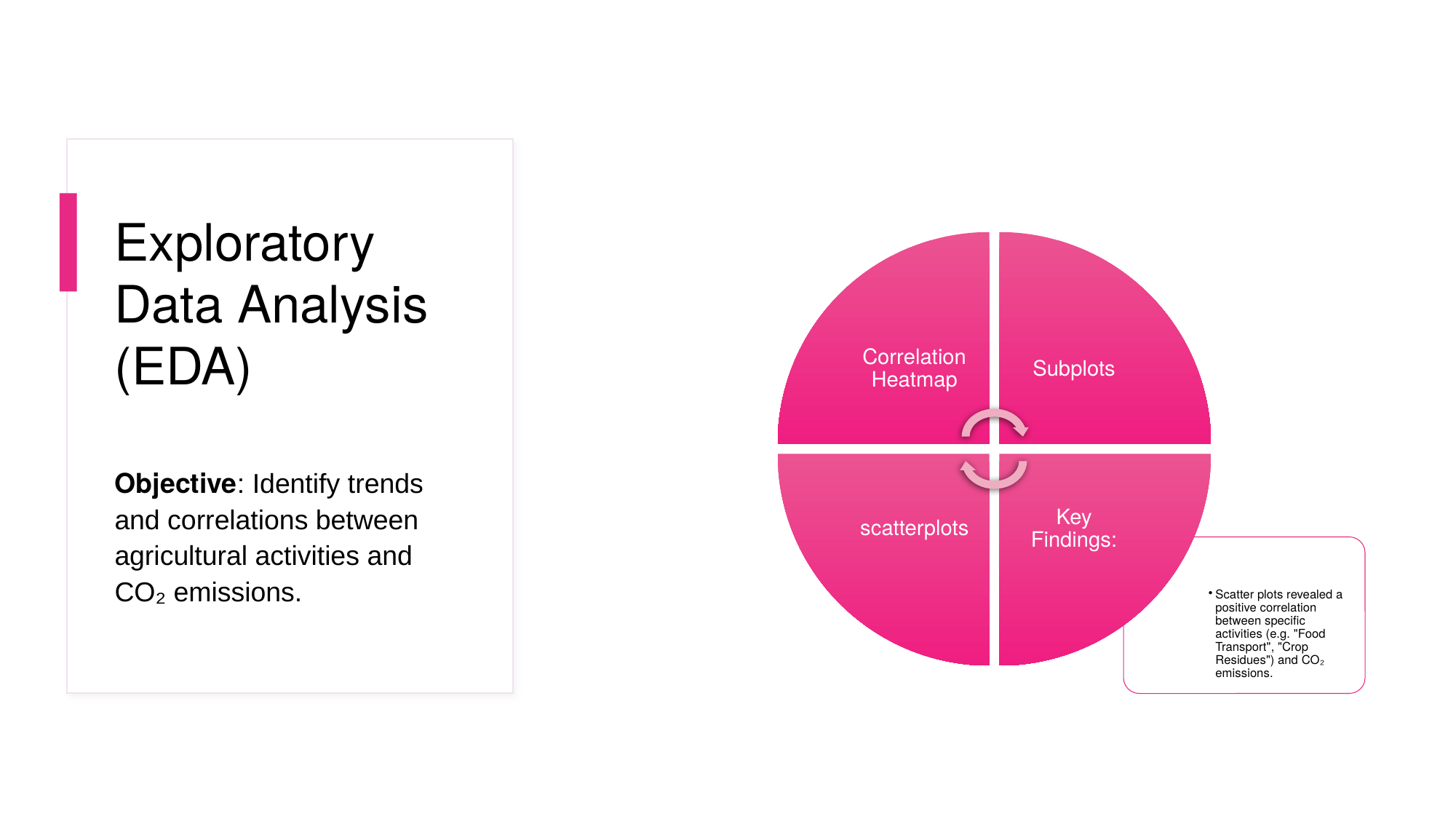

Scatter plots revealed a positive correlation between specific activities (e.g. "Food Transport", "Crop Residues") and CO₂ emissions.
Correlation Heatmap
Subplots
Key Findings:
scatterplots
# Exploratory Data Analysis (EDA)

Objective: Identify trends and correlations between agricultural activities and CO₂ emissions.